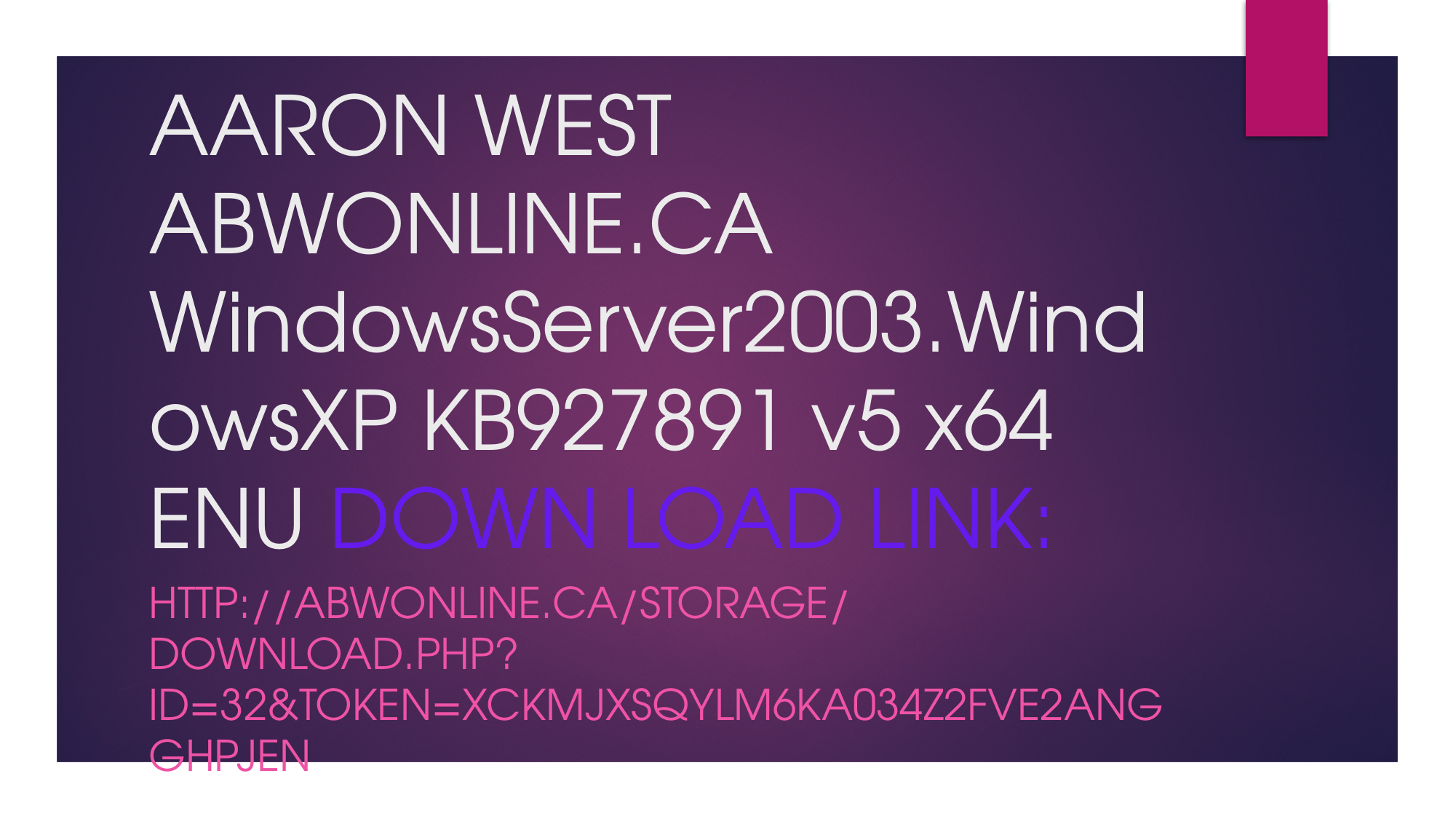

# AARON WEST ABWONLINE.CA WindowsServer2003.WindowsXP KB927891 v5 x64 ENU DOWN LOAD LINK:
http://abwonline.ca/storage/download.php?id=32&token=xckmJxsqYlm6ka034Z2fvE2angGHpJEN